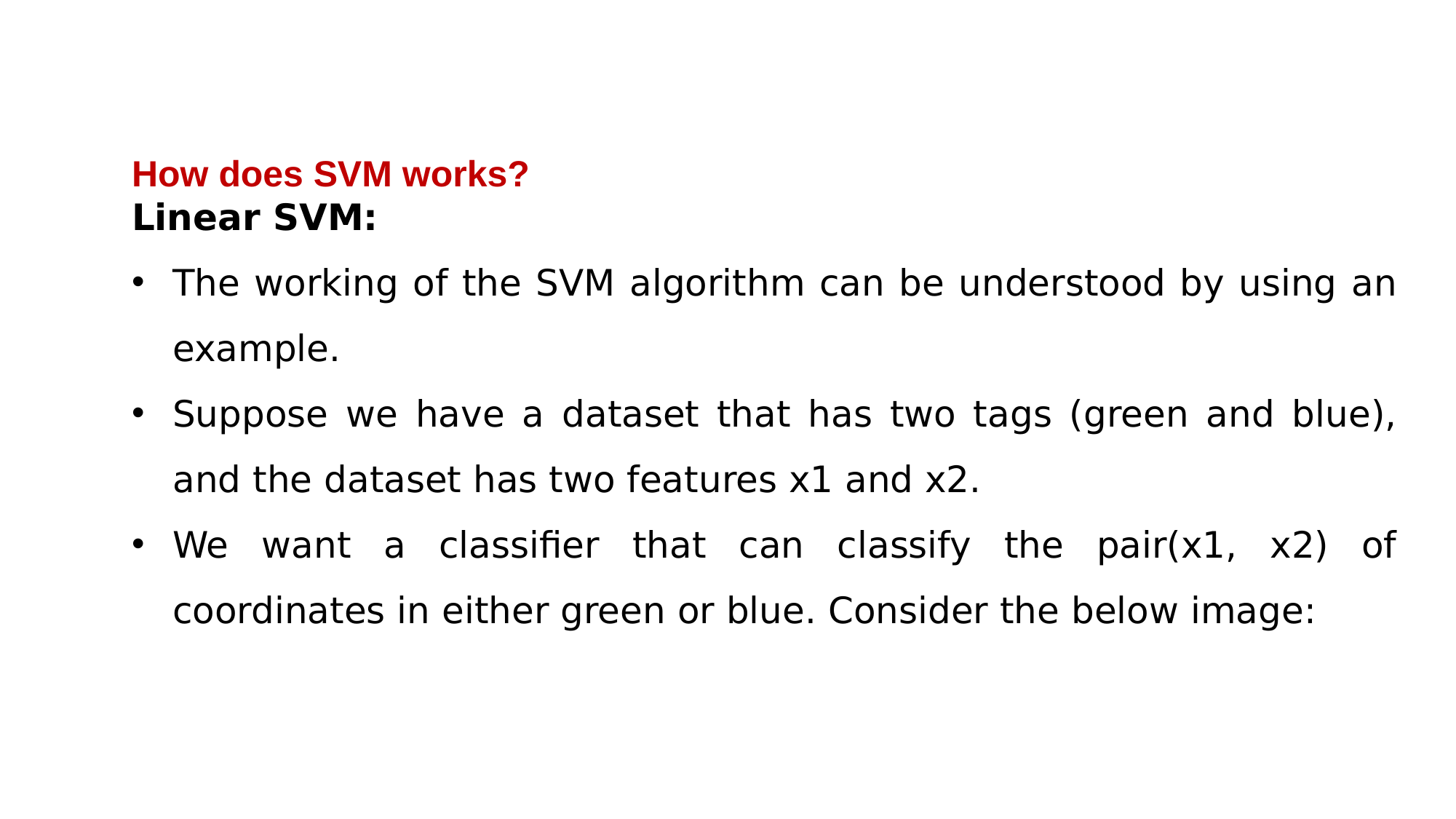

How does SVM works?
Linear SVM:
The working of the SVM algorithm can be understood by using an example.
Suppose we have a dataset that has two tags (green and blue), and the dataset has two features x1 and x2.
We want a classifier that can classify the pair(x1, x2) of coordinates in either green or blue. Consider the below image: